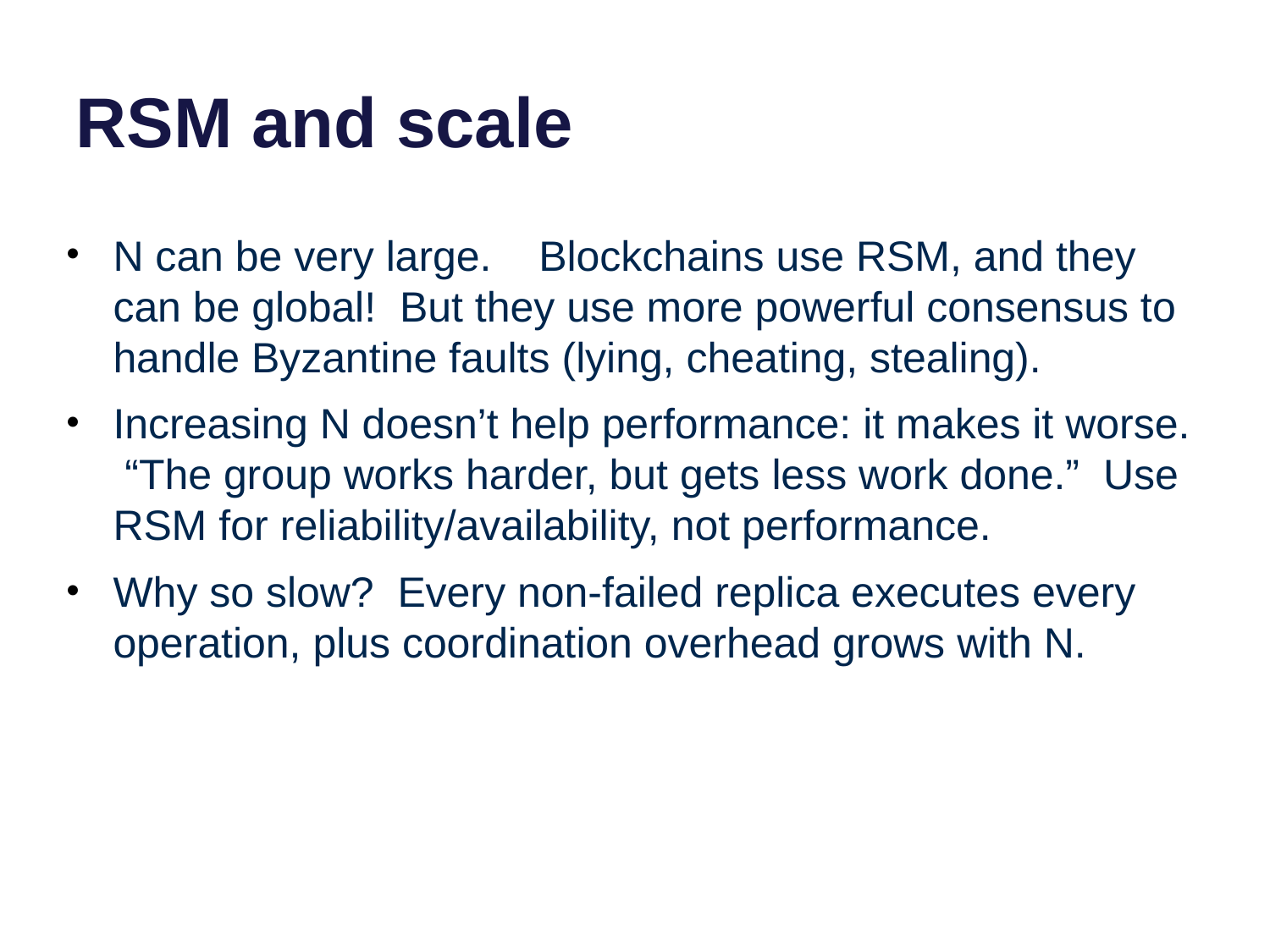

# RSM and scale
N can be very large.    Blockchains use RSM, and they can be global!  But they use more powerful consensus to handle Byzantine faults (lying, cheating, stealing).
Increasing N doesn’t help performance: it makes it worse.  “The group works harder, but gets less work done.”  Use RSM for reliability/availability, not performance.
Why so slow?  Every non-failed replica executes every operation, plus coordination overhead grows with N.